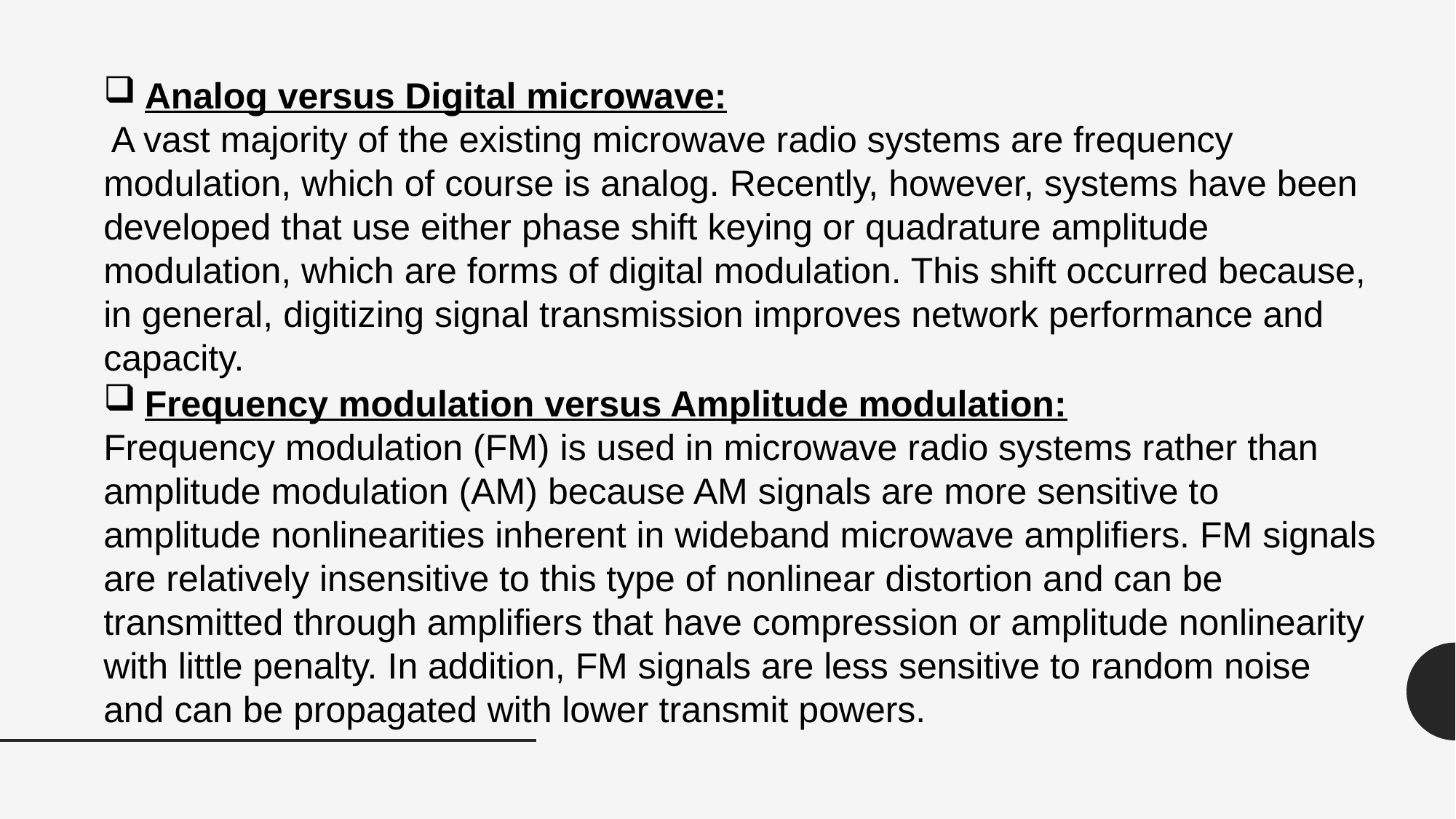

Analog versus Digital microwave:
 A vast majority of the existing microwave radio systems are frequency modulation, which of course is analog. Recently, however, systems have been developed that use either phase shift keying or quadrature amplitude modulation, which are forms of digital modulation. This shift occurred because, in general, digitizing signal transmission improves network performance and capacity.
Frequency modulation versus Amplitude modulation:
Frequency modulation (FM) is used in microwave radio systems rather than amplitude modulation (AM) because AM signals are more sensitive to amplitude nonlinearities inherent in wideband microwave amplifiers. FM signals are relatively insensitive to this type of nonlinear distortion and can be transmitted through amplifiers that have compression or amplitude nonlinearity with little penalty. In addition, FM signals are less sensitive to random noise and can be propagated with lower transmit powers.